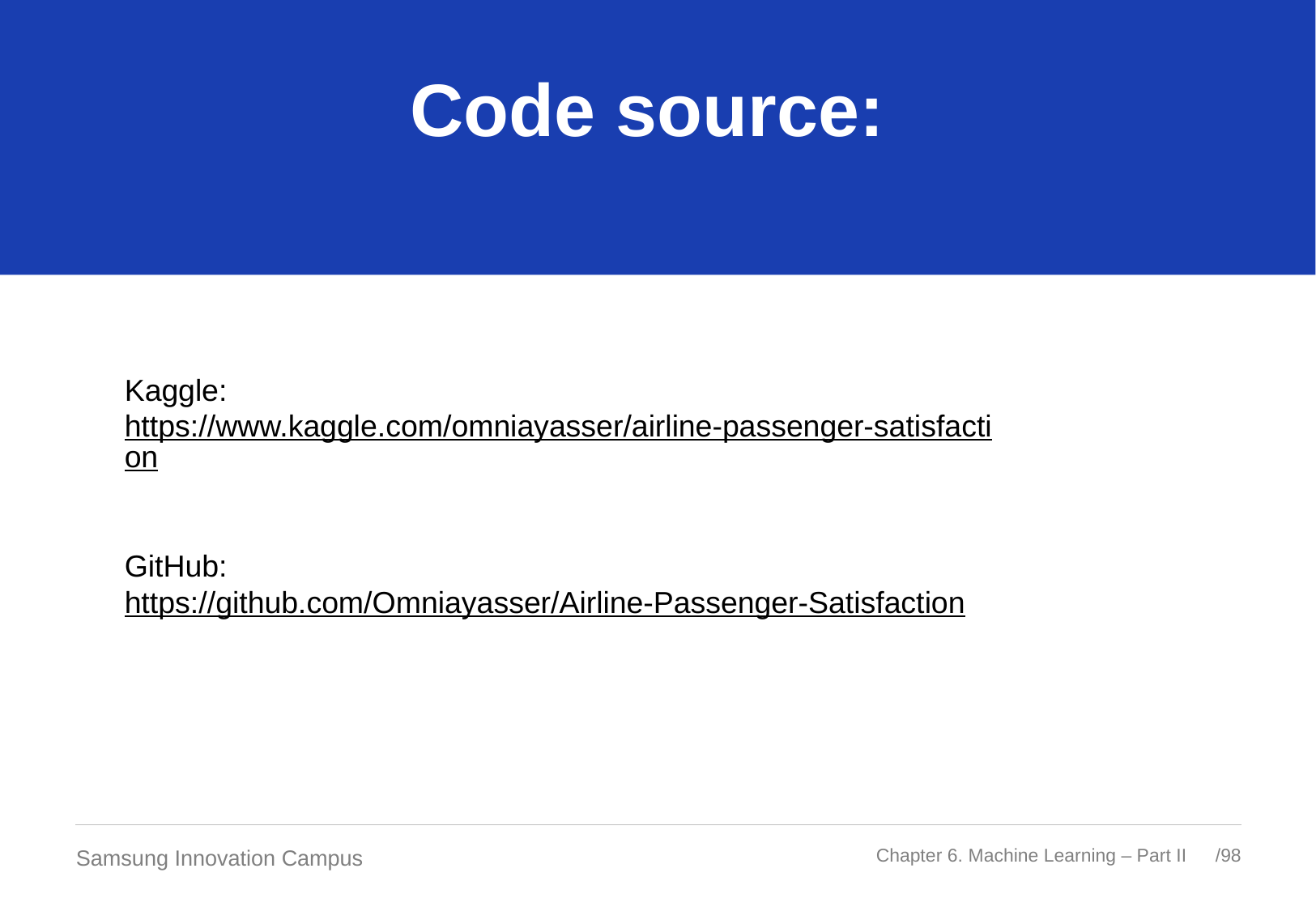

# Code source:
Kaggle: https://www.kaggle.com/omniayasser/airline-passenger-satisfaction

GitHub: https://github.com/Omniayasser/Airline-Passenger-Satisfaction